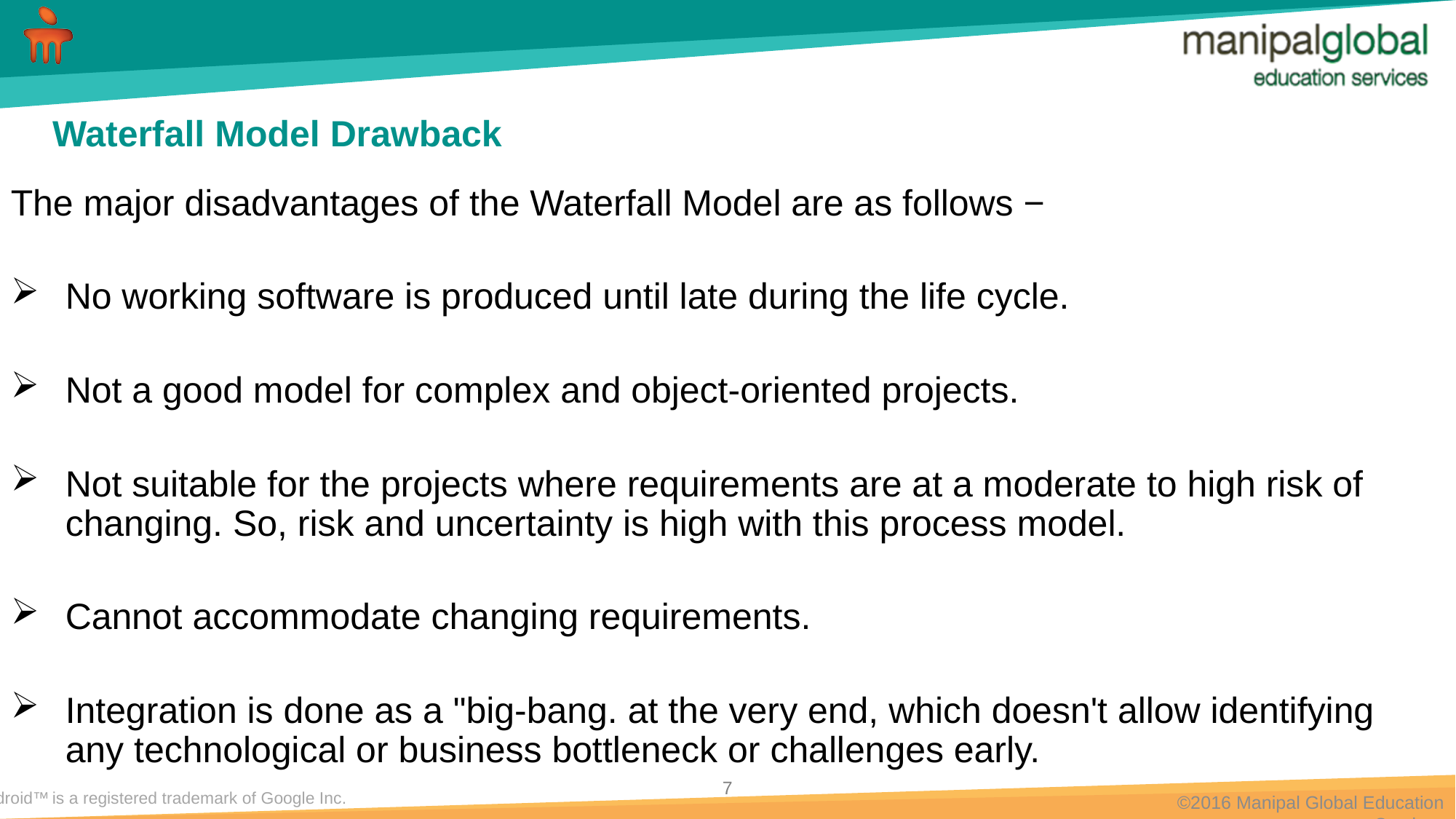

# Waterfall Model Drawback
The major disadvantages of the Waterfall Model are as follows −

No working software is produced until late during the life cycle.

Not a good model for complex and object-oriented projects.

Not suitable for the projects where requirements are at a moderate to high risk of changing. So, risk and uncertainty is high with this process model.

Cannot accommodate changing requirements.

Integration is done as a "big-bang. at the very end, which doesn't allow identifying any technological or business bottleneck or challenges early.